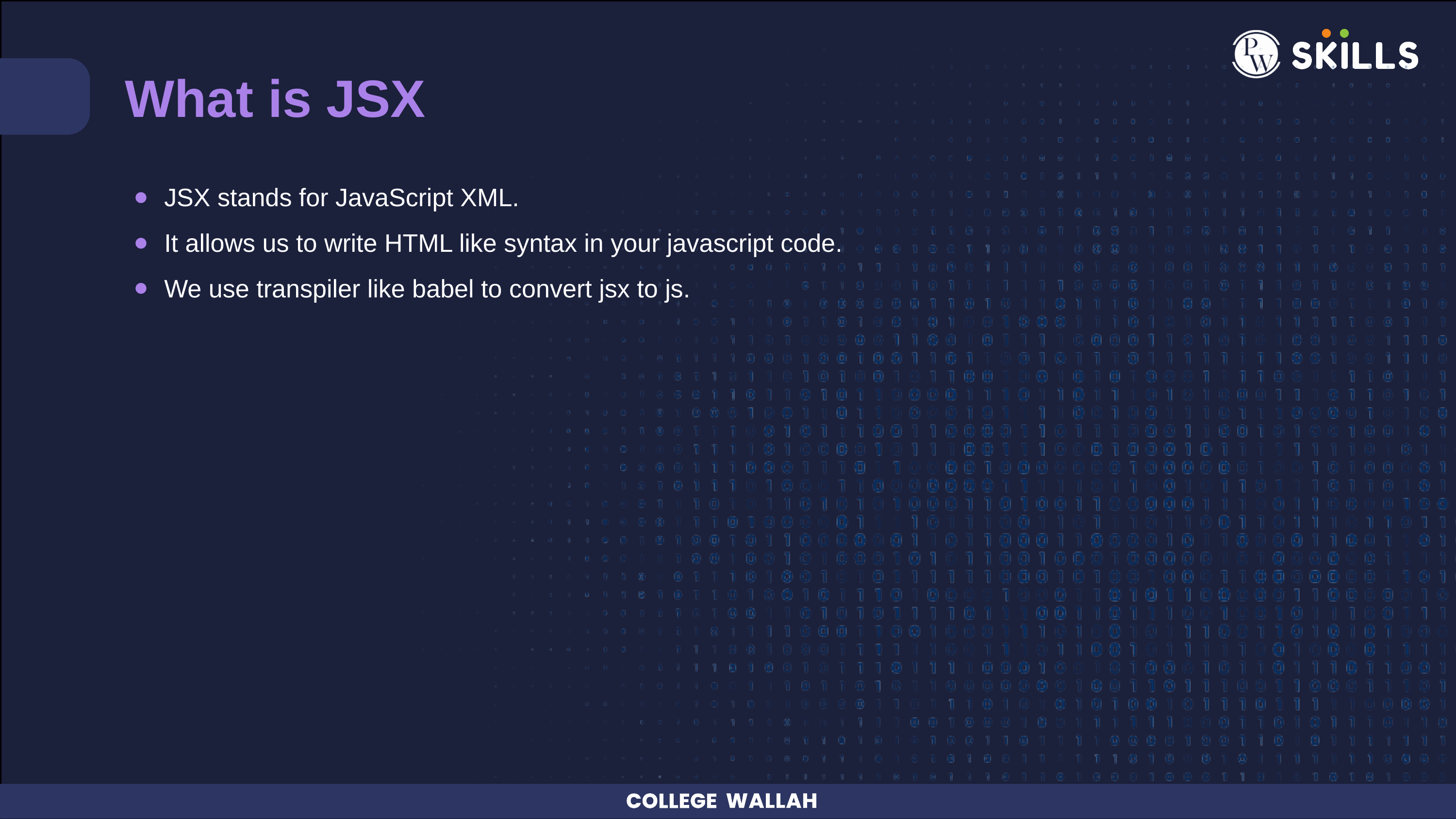

What is JSX
JSX stands for JavaScript XML.
It allows us to write HTML like syntax in your javascript code.
We use transpiler like babel to convert jsx to js.